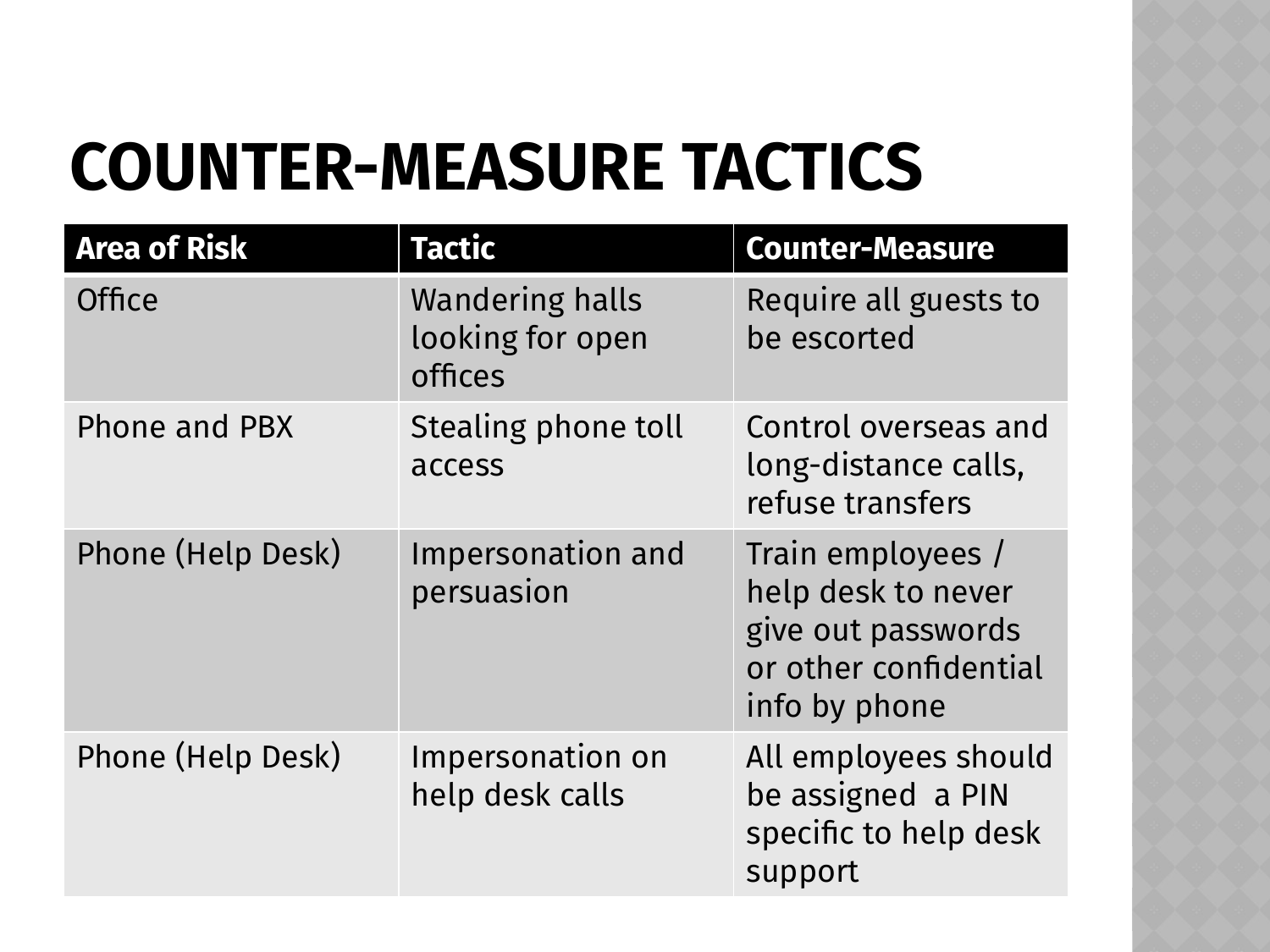

# Counter-Measure Tactics
| Area of Risk | Tactic | Counter-Measure |
| --- | --- | --- |
| Office | Wandering halls looking for open offices | Require all guests to be escorted |
| Phone and PBX | Stealing phone toll access | Control overseas and long-distance calls, refuse transfers |
| Phone (Help Desk) | Impersonation and persuasion | Train employees / help desk to never give out passwords or other confidential info by phone |
| Phone (Help Desk) | Impersonation on help desk calls | All employees should be assigned a PIN specific to help desk support |